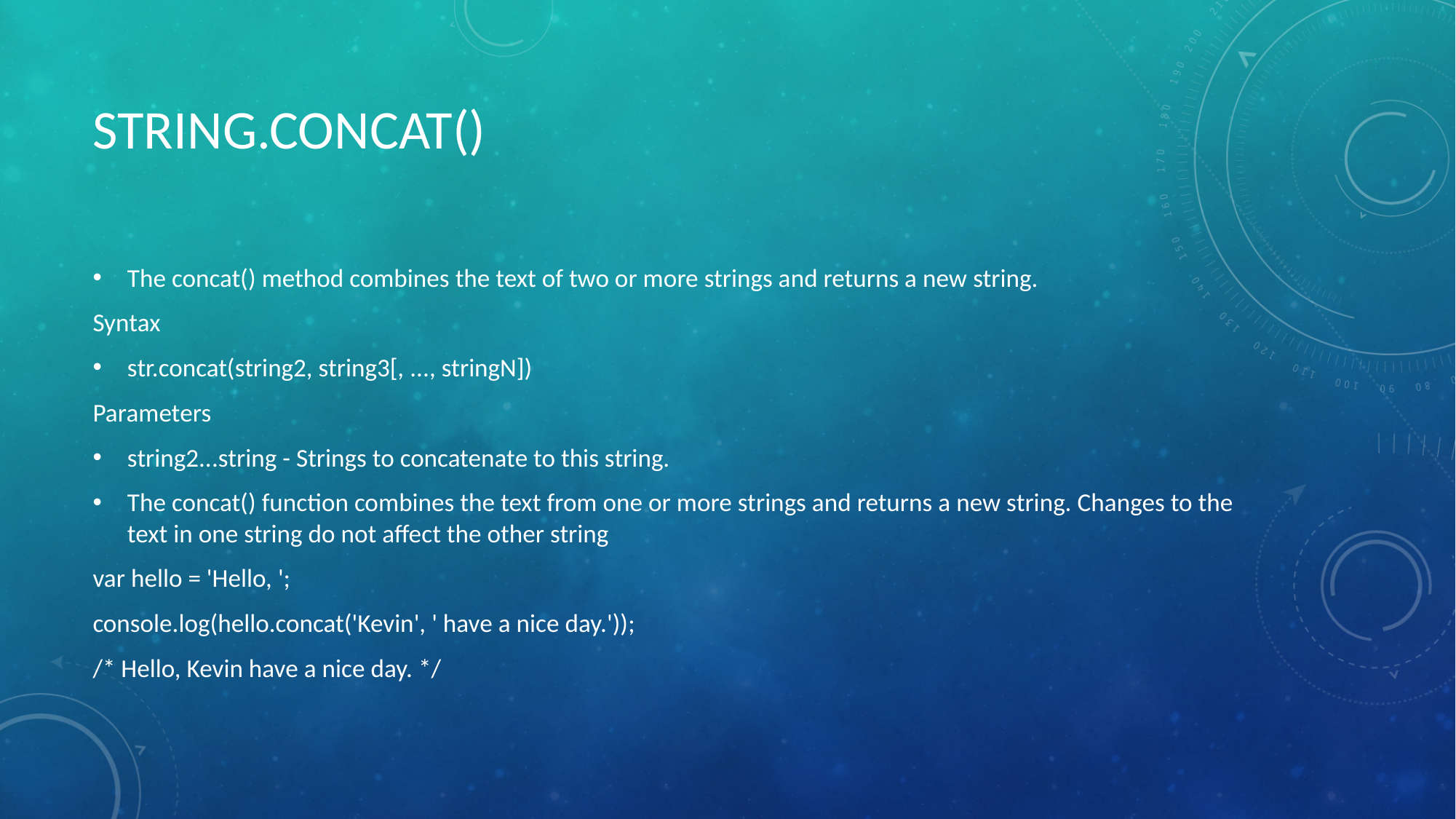

# String.concat()
The concat() method combines the text of two or more strings and returns a new string.
Syntax
str.concat(string2, string3[, ..., stringN])
Parameters
string2...string - Strings to concatenate to this string.
The concat() function combines the text from one or more strings and returns a new string. Changes to the text in one string do not affect the other string
var hello = 'Hello, ';
console.log(hello.concat('Kevin', ' have a nice day.'));
/* Hello, Kevin have a nice day. */